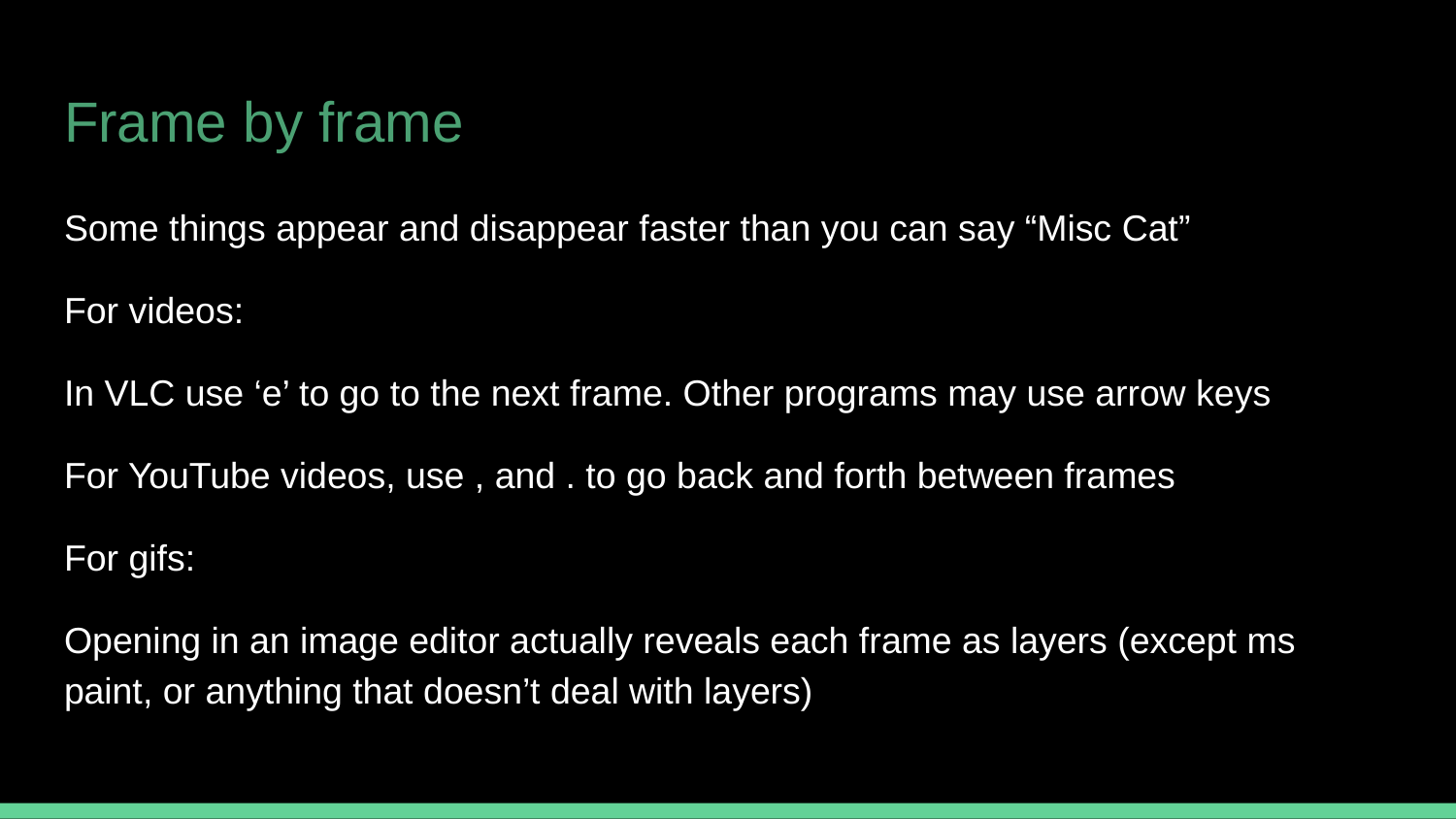

# Frame by frame
Some things appear and disappear faster than you can say “Misc Cat”
For videos:
In VLC use ‘e’ to go to the next frame. Other programs may use arrow keys
For YouTube videos, use , and . to go back and forth between frames
For gifs:
Opening in an image editor actually reveals each frame as layers (except ms paint, or anything that doesn’t deal with layers)